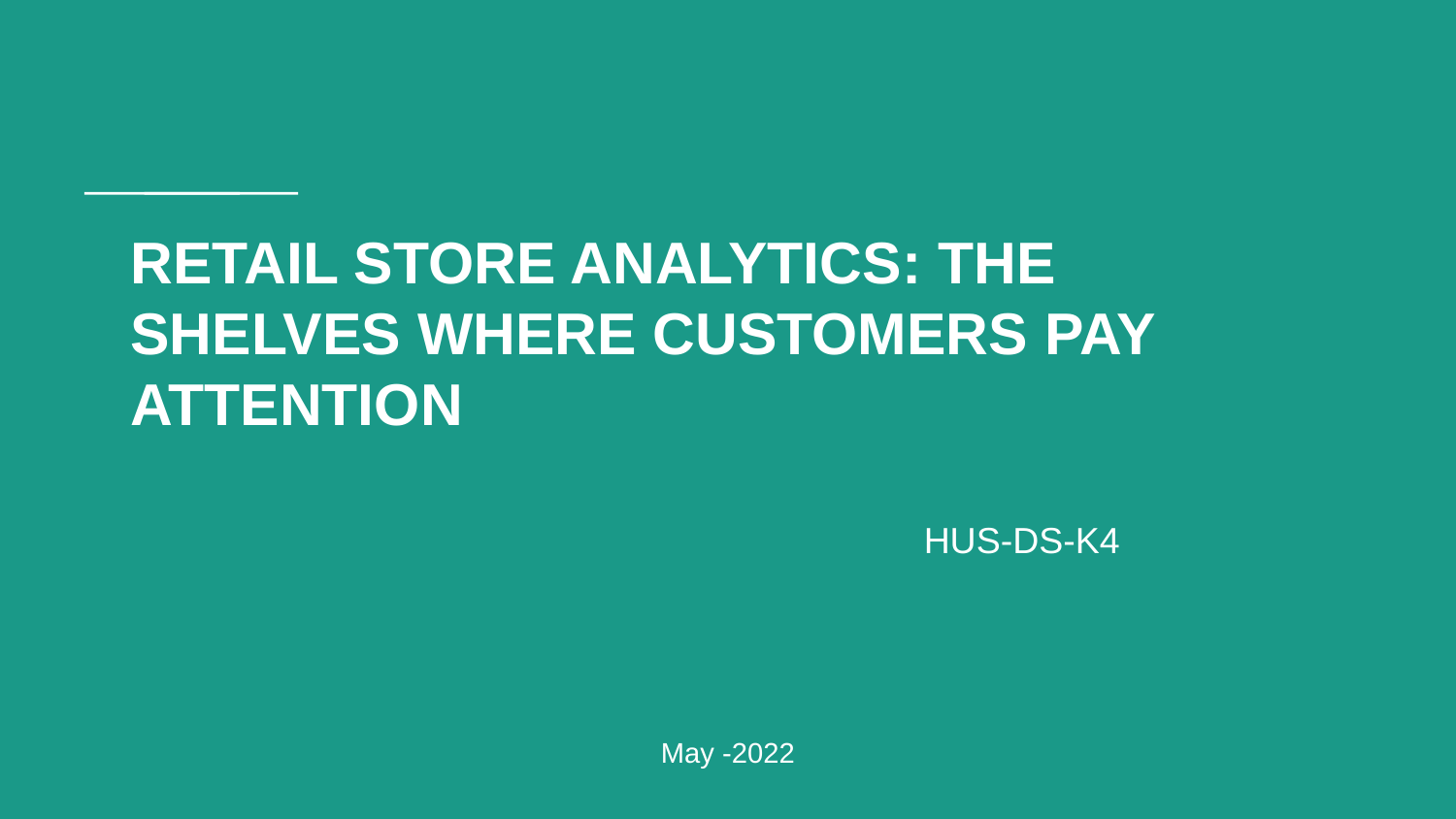

# RETAIL STORE ANALYTICS: THE SHELVES WHERE CUSTOMERS PAY ATTENTION
HUS-DS-K4

May -2022